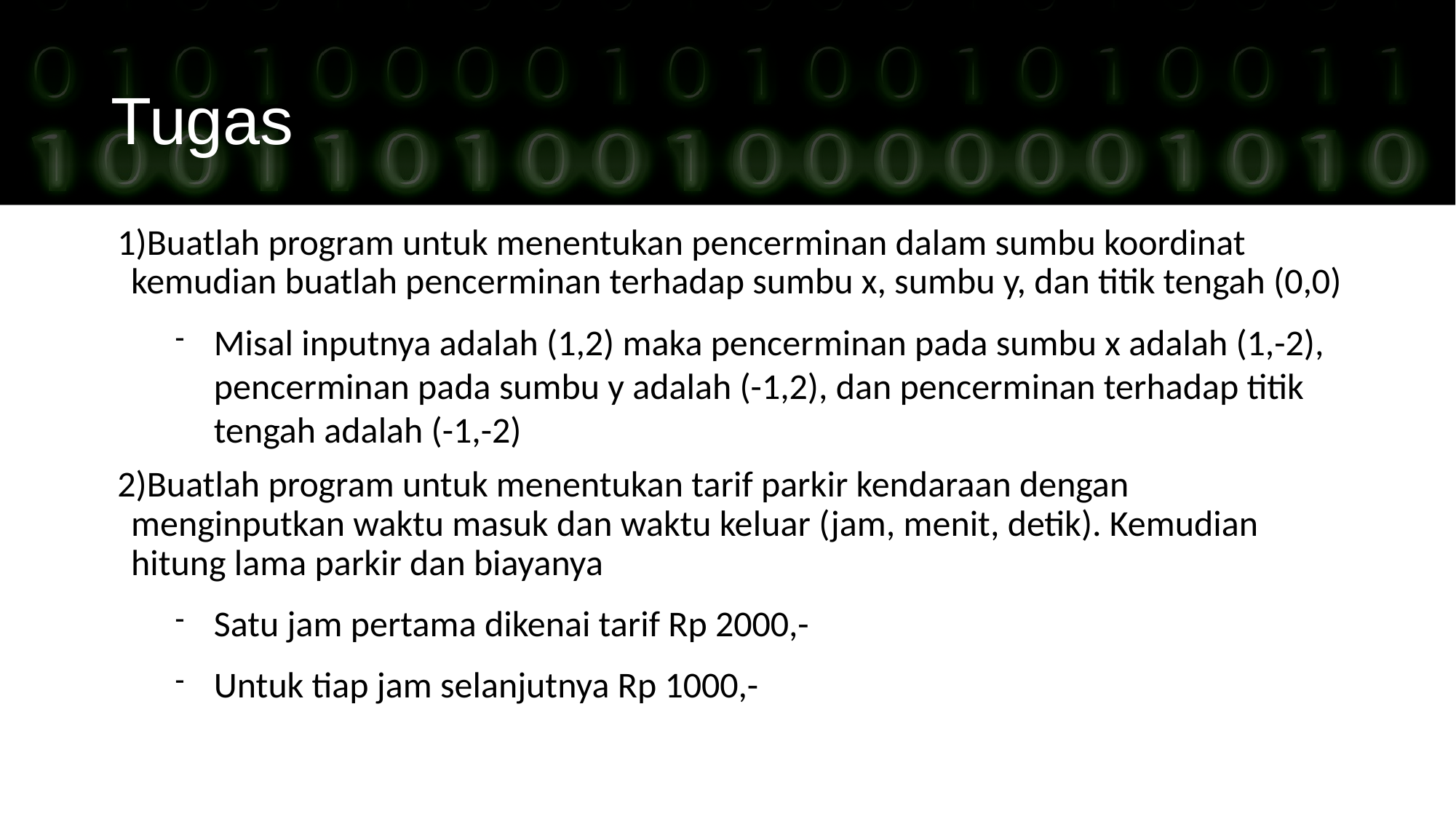

Tugas
Buatlah program untuk menentukan pencerminan dalam sumbu koordinat kemudian buatlah pencerminan terhadap sumbu x, sumbu y, dan titik tengah (0,0)
Misal inputnya adalah (1,2) maka pencerminan pada sumbu x adalah (1,-2), pencerminan pada sumbu y adalah (-1,2), dan pencerminan terhadap titik tengah adalah (-1,-2)
Buatlah program untuk menentukan tarif parkir kendaraan dengan menginputkan waktu masuk dan waktu keluar (jam, menit, detik). Kemudian hitung lama parkir dan biayanya
Satu jam pertama dikenai tarif Rp 2000,-
Untuk tiap jam selanjutnya Rp 1000,-